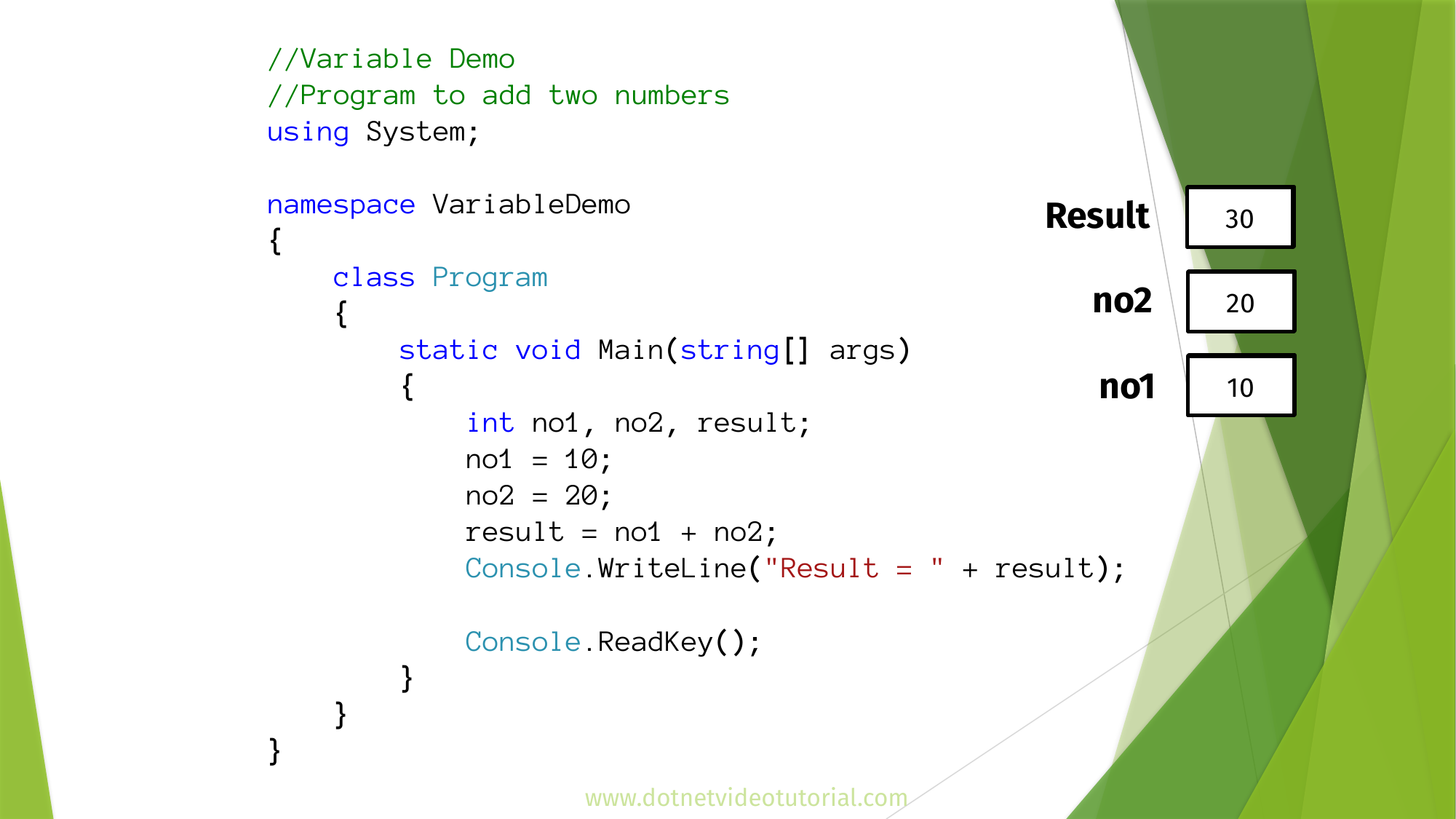

//Variable Demo
//Program to add two numbers
using System;

namespace VariableDemo
{
    class Program
    {
        static void Main(string[] args)
        {
            int no1, no2, result;
            no1 = 10;
            no2 = 20;
            result = no1 + no2;
            Console.WriteLine("Result = " + result);

            Console.ReadKey();
        }
    }
}
Result

30
no2

20

10
no1
www.dotnetvideotutorial.com